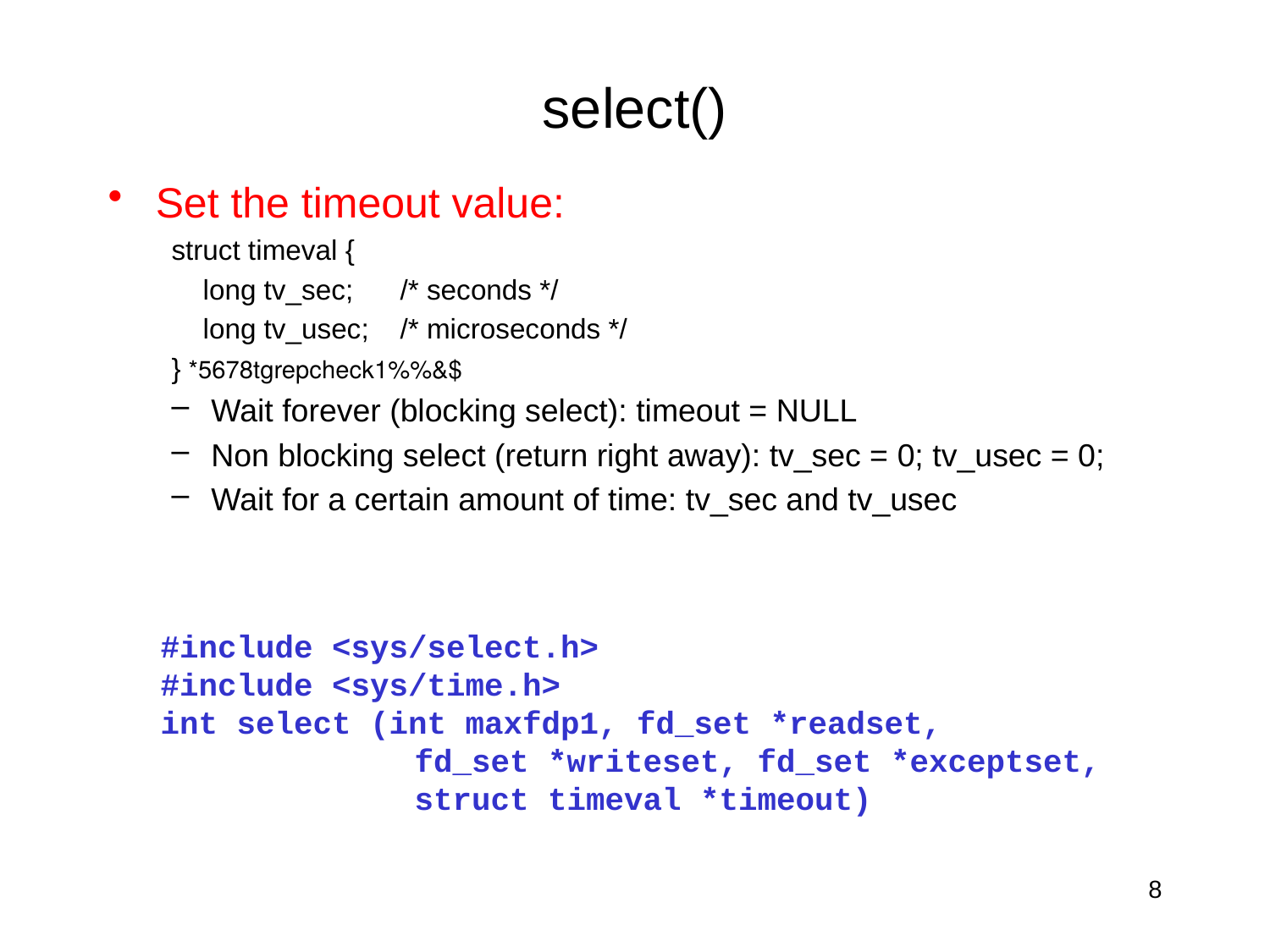

# select()
Set the timeout value:
struct timeval {
    long tv_sec;      /* seconds */
    long tv_usec;    /* microseconds */
} *5678tgrepcheck1%%&$
Wait forever (blocking select): timeout = NULL
Non blocking select (return right away): tv_sec = 0; tv_usec = 0;
Wait for a certain amount of time: tv_sec and tv_usec

#include <sys/select.h>
#include <sys/time.h>
int select (int maxfdp1, fd_set *readset,
		fd_set *writeset, fd_set *exceptset, 		struct timeval *timeout)
8